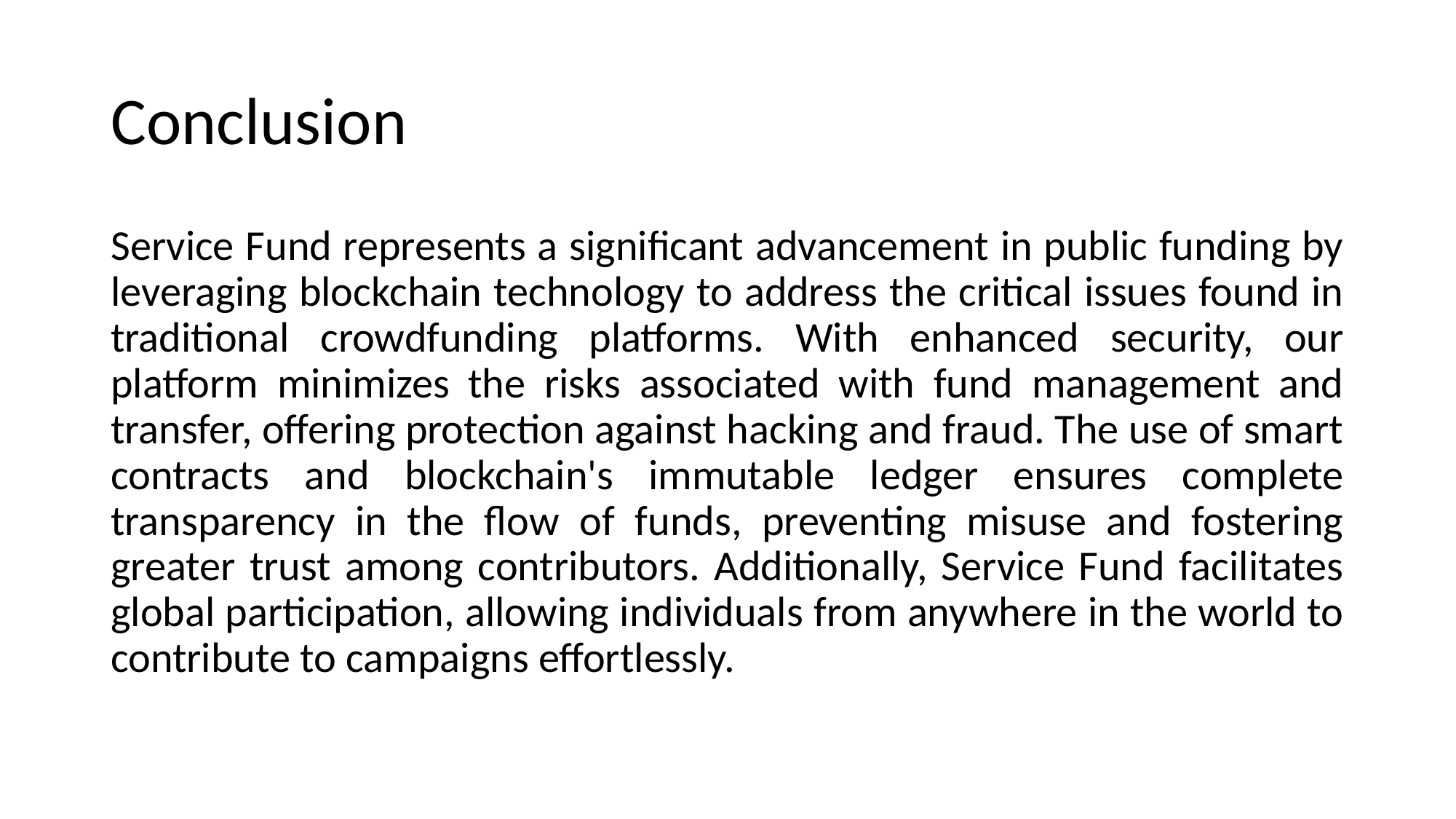

# Conclusion
Service Fund represents a significant advancement in public funding by leveraging blockchain technology to address the critical issues found in traditional crowdfunding platforms. With enhanced security, our platform minimizes the risks associated with fund management and transfer, offering protection against hacking and fraud. The use of smart contracts and blockchain's immutable ledger ensures complete transparency in the flow of funds, preventing misuse and fostering greater trust among contributors. Additionally, Service Fund facilitates global participation, allowing individuals from anywhere in the world to contribute to campaigns effortlessly.